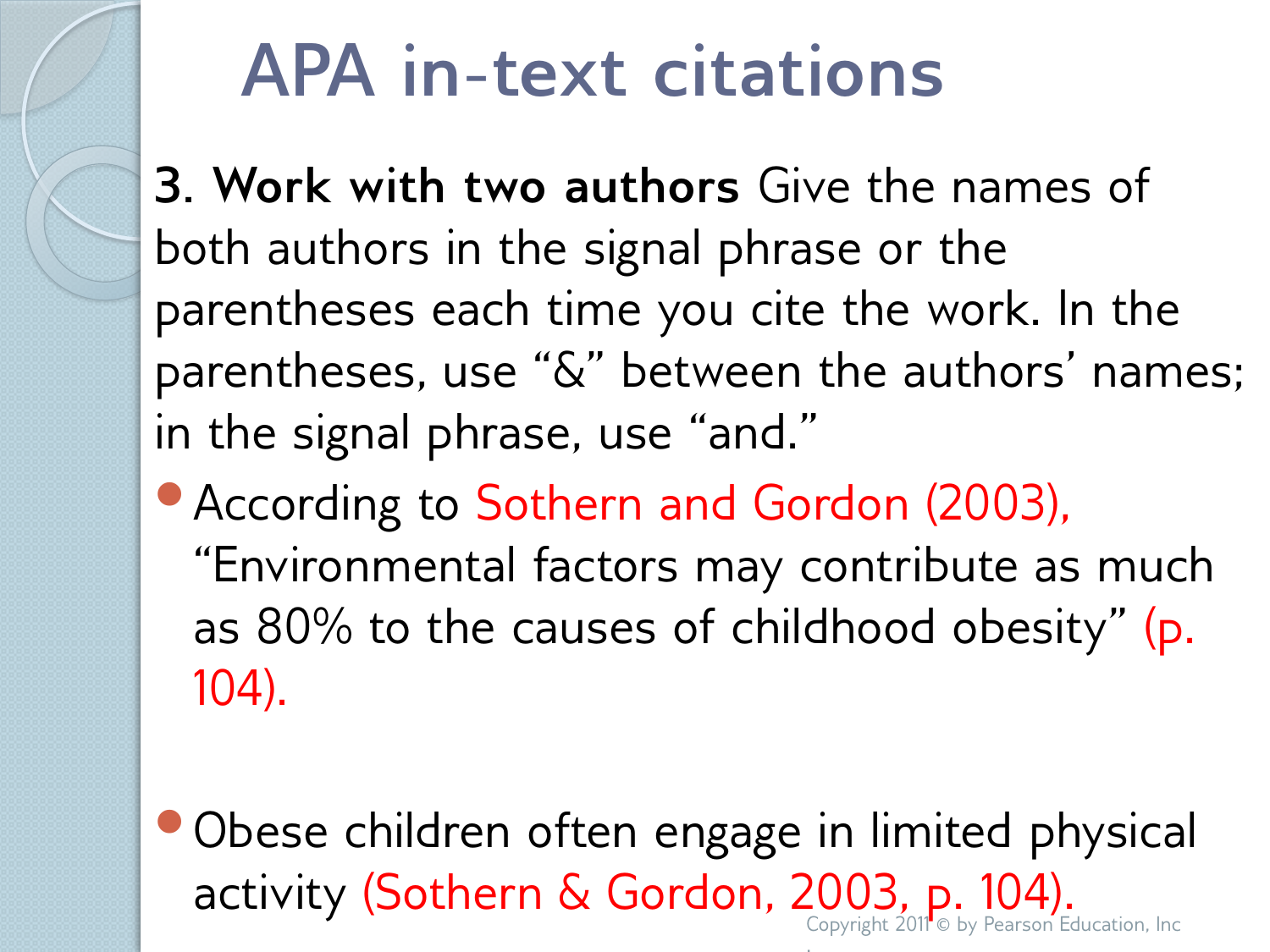

# APA in-text citations
3. Work with two authors Give the names of both authors in the signal phrase or the parentheses each time you cite the work. In the parentheses, use “&” between the authors’ names; in the signal phrase, use “and.”
According to Sothern and Gordon (2003), “Environmental factors may contribute as much as 80% to the causes of childhood obesity” (p. 104).

Obese children often engage in limited physical activity (Sothern & Gordon, 2003, p. 104).
Copyright 2011 © by Pearson Education, Inc.